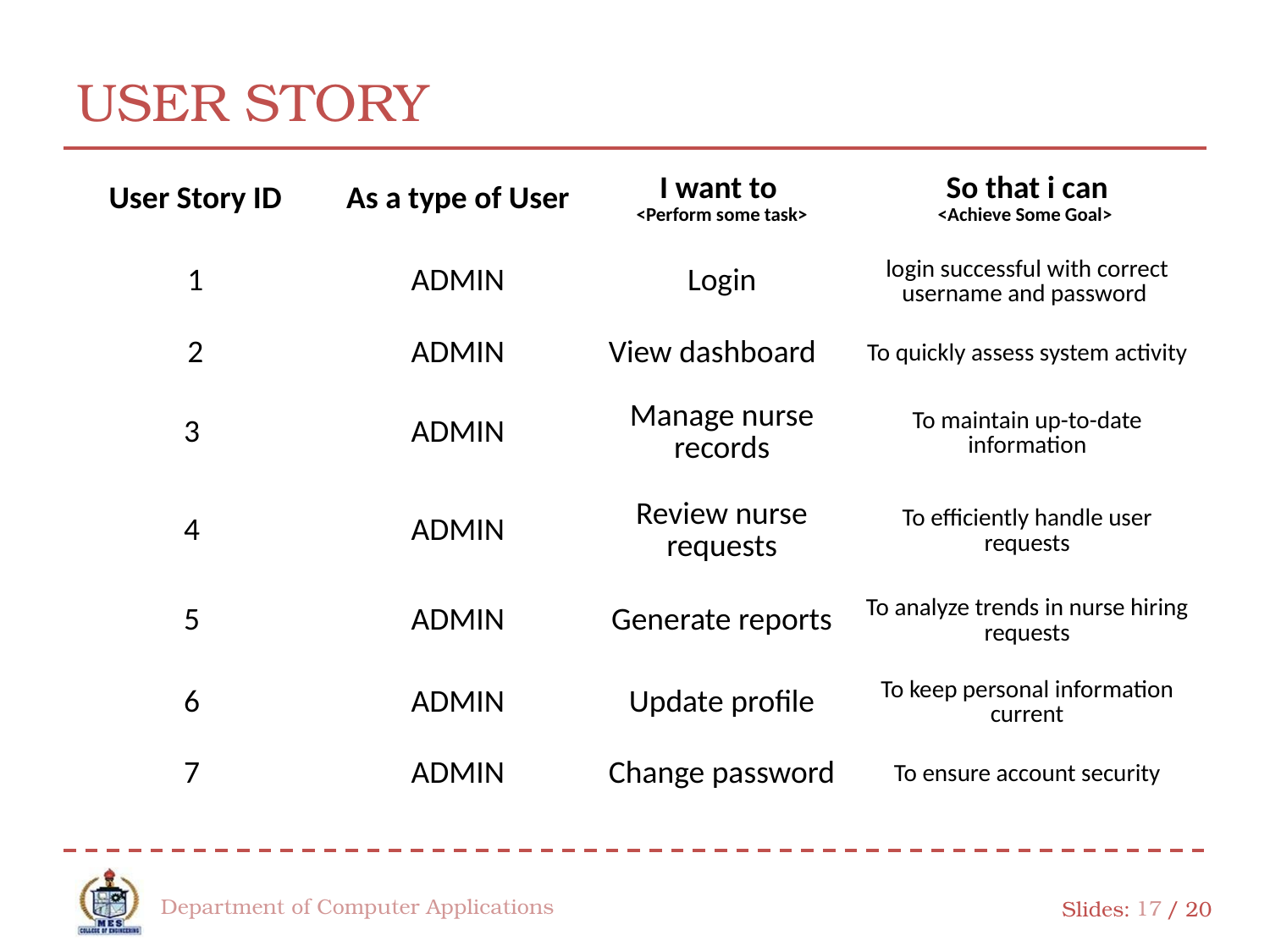

# USER STORY
| User Story ID | As a type of User | I want to <Perform some task> | So that i can <Achieve Some Goal> |
| --- | --- | --- | --- |
| 1 | ADMIN | Login | login successful with correct username and password |
| 2 | ADMIN | View dashboard | To quickly assess system activity |
| 3 | ADMIN | Manage nurse records | To maintain up-to-date information |
| 4 | ADMIN | Review nurse requests | To efficiently handle user requests |
| 5 | ADMIN | Generate reports | To analyze trends in nurse hiring requests |
| 6 | ADMIN | Update profile | To keep personal information current |
| 7 | ADMIN | Change password | To ensure account security |

Department of Computer Applications
17